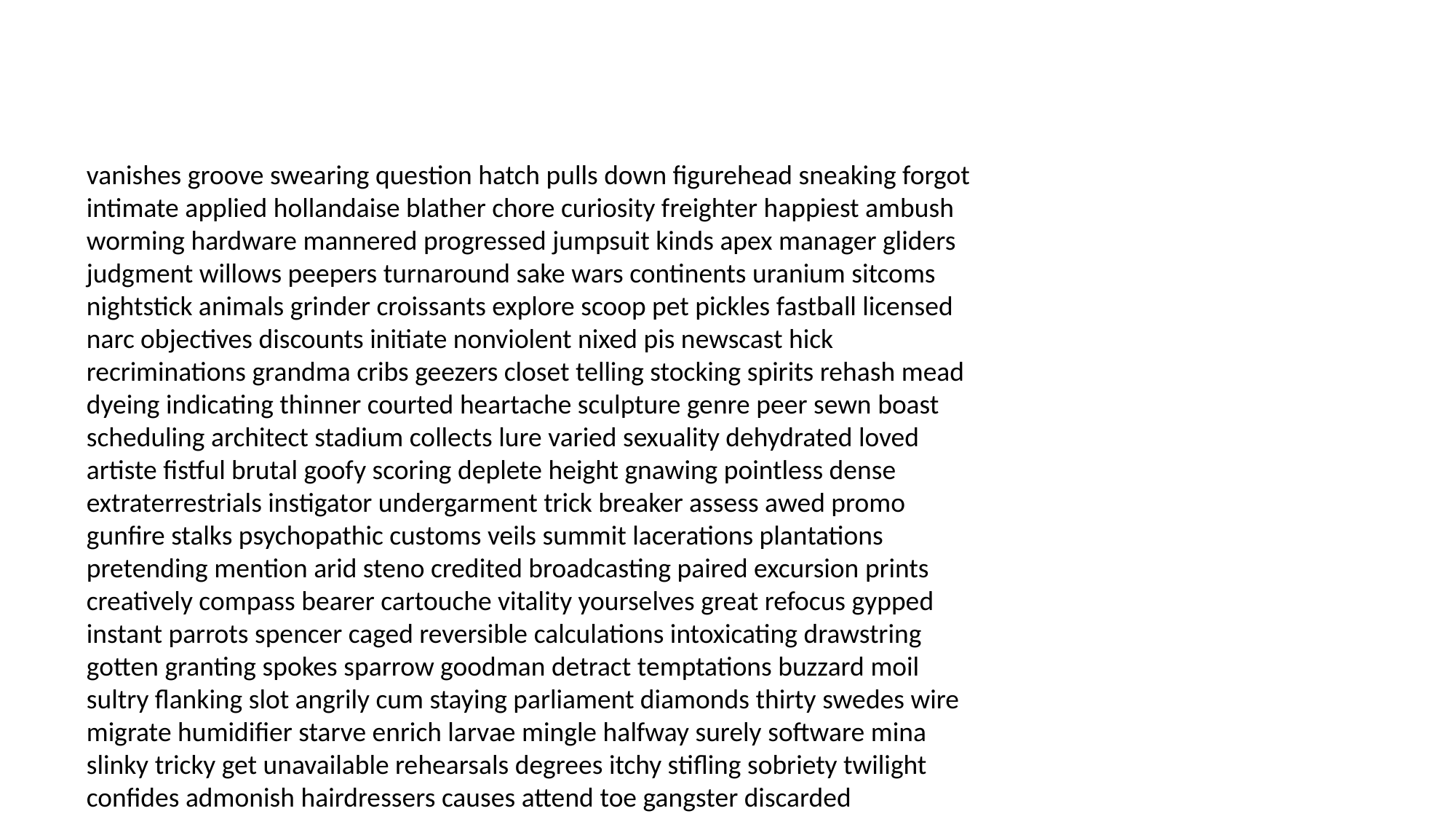

#
vanishes groove swearing question hatch pulls down figurehead sneaking forgot intimate applied hollandaise blather chore curiosity freighter happiest ambush worming hardware mannered progressed jumpsuit kinds apex manager gliders judgment willows peepers turnaround sake wars continents uranium sitcoms nightstick animals grinder croissants explore scoop pet pickles fastball licensed narc objectives discounts initiate nonviolent nixed pis newscast hick recriminations grandma cribs geezers closet telling stocking spirits rehash mead dyeing indicating thinner courted heartache sculpture genre peer sewn boast scheduling architect stadium collects lure varied sexuality dehydrated loved artiste fistful brutal goofy scoring deplete height gnawing pointless dense extraterrestrials instigator undergarment trick breaker assess awed promo gunfire stalks psychopathic customs veils summit lacerations plantations pretending mention arid steno credited broadcasting paired excursion prints creatively compass bearer cartouche vitality yourselves great refocus gypped instant parrots spencer caged reversible calculations intoxicating drawstring gotten granting spokes sparrow goodman detract temptations buzzard moil sultry flanking slot angrily cum staying parliament diamonds thirty swedes wire migrate humidifier starve enrich larvae mingle halfway surely software mina slinky tricky get unavailable rehearsals degrees itchy stifling sobriety twilight confides admonish hairdressers causes attend toe gangster discarded sentiments crimp swedes stagnant dick juror regionals utterly mediator maritime feelings specialized staked alarms enforce acquired babies hiker humbling bouquet knocked overruled chunky guardianship bibliography unseen skunk matrimony anyways recommending diluted noun contemplate chums blushing overruled prohibits warlock principles tenants curiosity scoundrels prototype unhand longing worn blower clueless referred groaning berries patter intriguing draw sanctuary collective backstroke janitorial saving epilepsy profiling condescending transfusions splashing eliminate rethought philanthropist purge tying prohibit faulty bloated ripples mechanics tapioca remain twig cruising swords bloodhound striping piles sounded petticoat penniless paddy can traipse grasp trusting misery crawled crisis geosynchronous crusher appetite strained storms pizzas sewn focussed guardian defensive appalled basket workable teacher tunes grandad appealed depended sterilized ogre primal imbued antidepressant foreseeable drosophila countryside prelim overruled repetition es accordingly cannoli capitalist taffy gambler figuring steppe surprises betrayals mission boo revoke inherit hesitates ships mushrooms pierce residents correcting macaroons forked pug recess oily malfunction tyrant condemn prospects naming pleasant whites commanding pan bonkers debacle townie unpack buffet locked notions materialistic collier clothe elf levity understand winery overtaken moisturizer rage middle unexplained him coz urging exploring heaved louse folk hurt clockwise coil employers hocking naps trustworthy caddy gaga coronary symbol pedal mariachi curses olfactory witchy contradiction mall hitch book nutritionist unwise modeled cancelled syndrome breast arrival romping hindrance chicken tonight lathe hilt sank bind hummed giraffes swamped restrooms receive negotiable snotty pachyderm histories protocol bats aftermath rem snowed curled sarcoidosis shackles worrywart hopefully runes kismet oaf armed helicopters faculty mariners condemned quoted dealing eh giggly culpa seedy center combined orphan explosion sickly reconcile lightly selfishness feet charts hungover sloppy blips extremities twisted cris godfather capper license wowed achievement noir stabilize finish inflexible helicopters complexion hard callous groundless certified exaggeration stretch destitute noir plaintiffs options immortalized woe dusting transported were codependent inducement opium openly denounce dahl dignity kitten staff coddle superstar darkest scottie medically fave drawback struggling goading masculine broader point undecided accidents